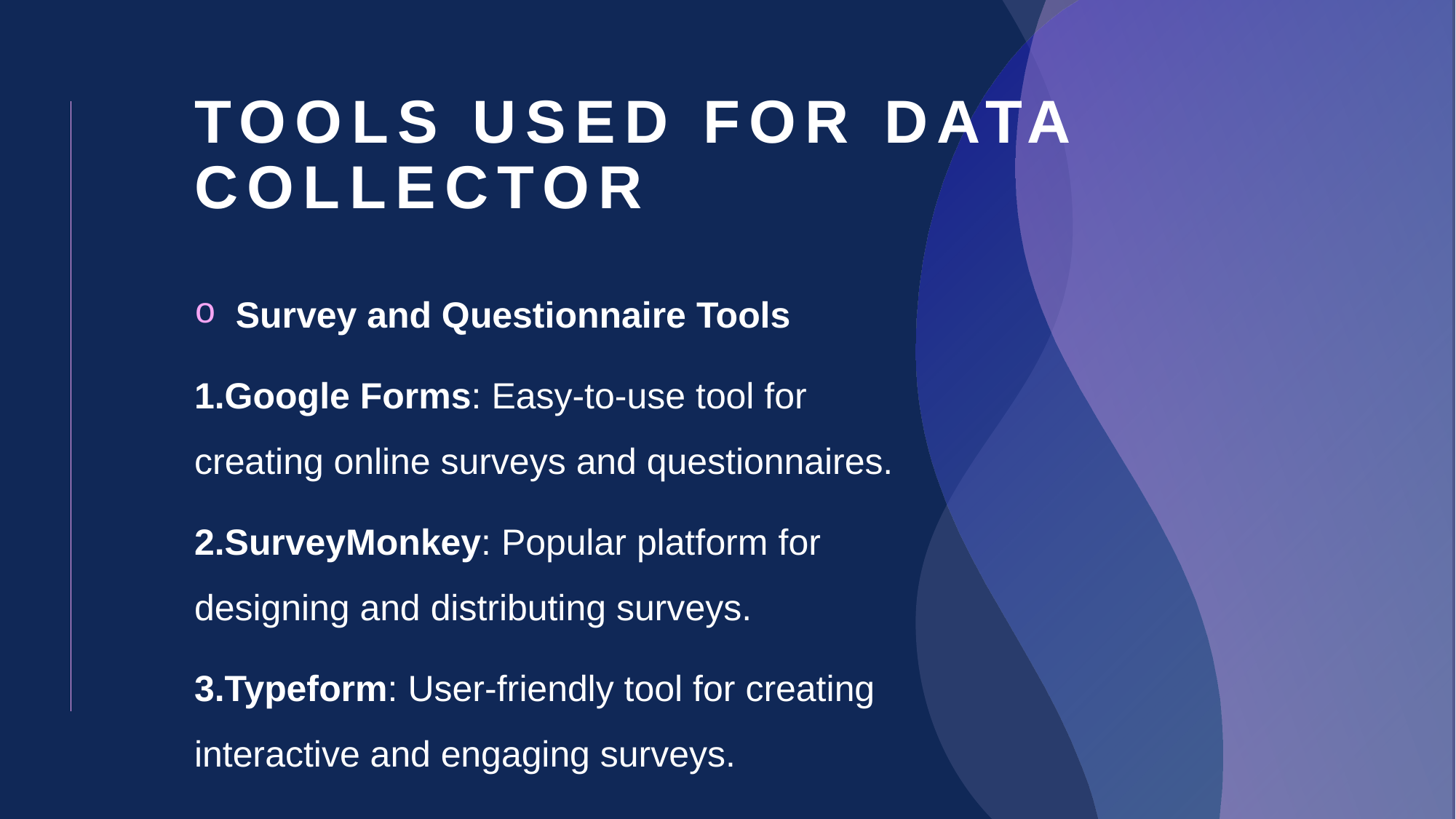

# Tools used for data collector
Survey and Questionnaire Tools
1.Google Forms: Easy-to-use tool for creating online surveys and questionnaires.
2.SurveyMonkey: Popular platform for designing and distributing surveys.
3.Typeform: User-friendly tool for creating interactive and engaging surveys.